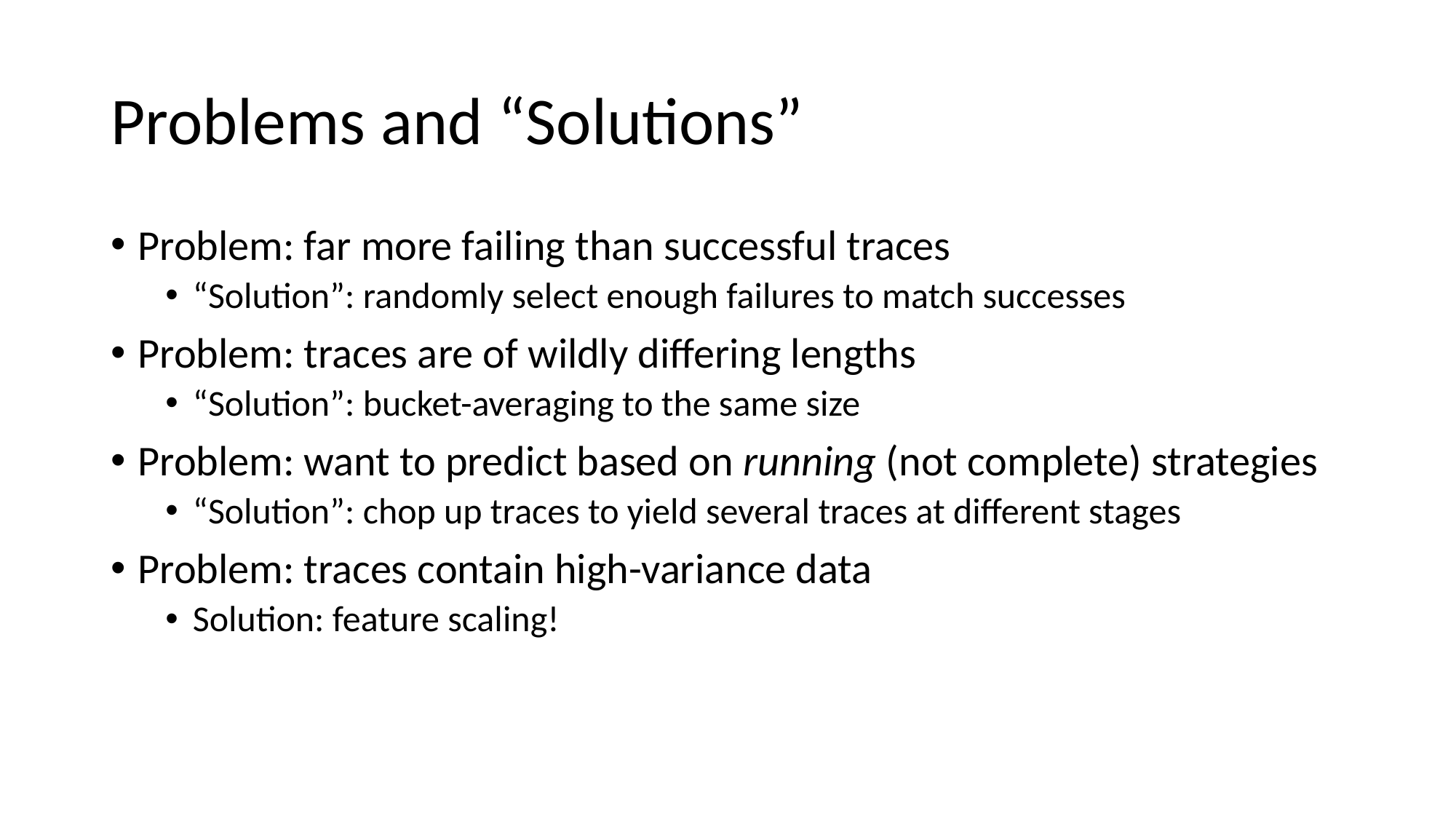

# Problems and “Solutions”
Problem: far more failing than successful traces
“Solution”: randomly select enough failures to match successes
Problem: traces are of wildly differing lengths
“Solution”: bucket-averaging to the same size
Problem: want to predict based on running (not complete) strategies
“Solution”: chop up traces to yield several traces at different stages
Problem: traces contain high-variance data
Solution: feature scaling!